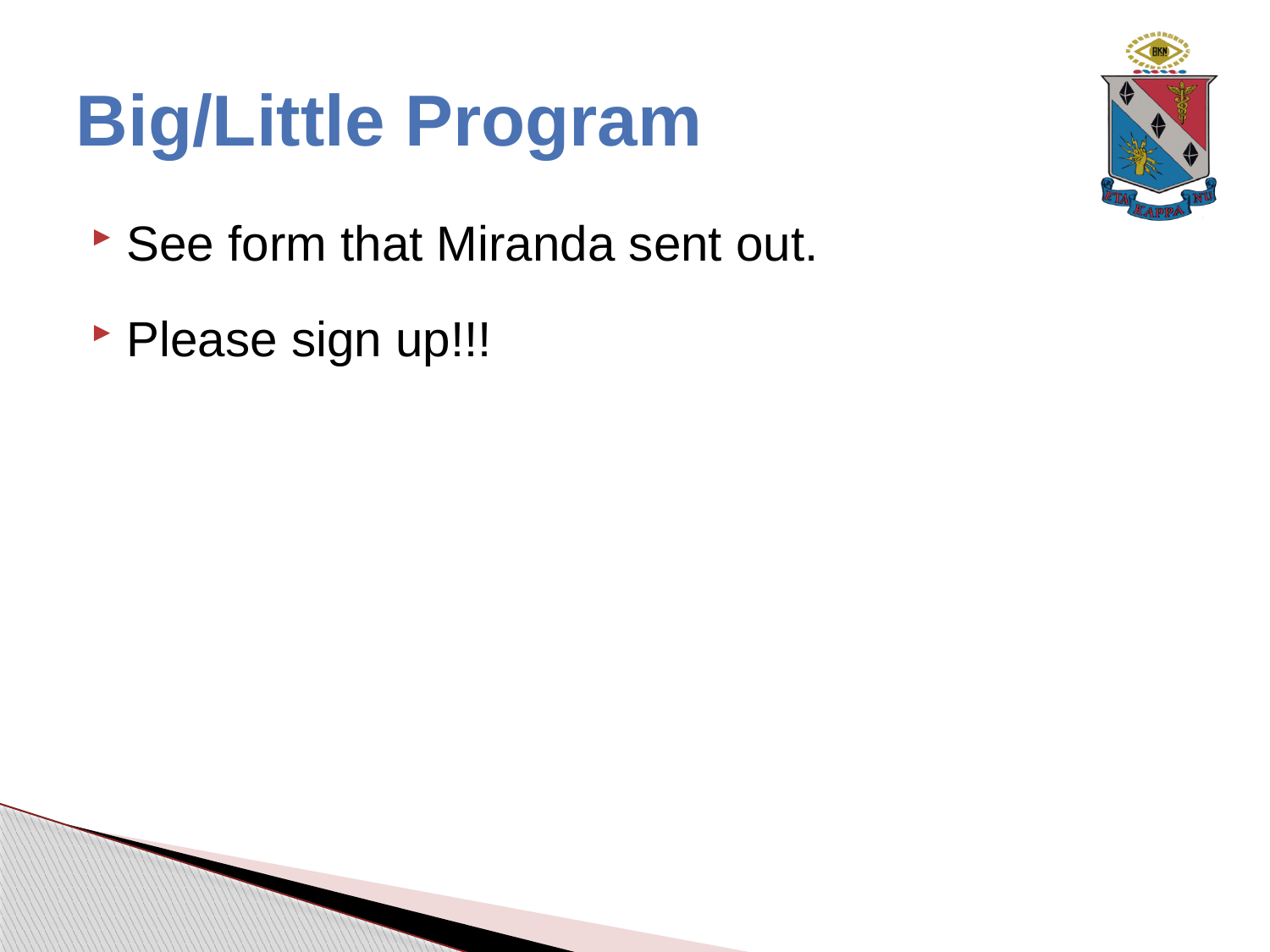

# Big/Little Program
See form that Miranda sent out.
Please sign up!!!